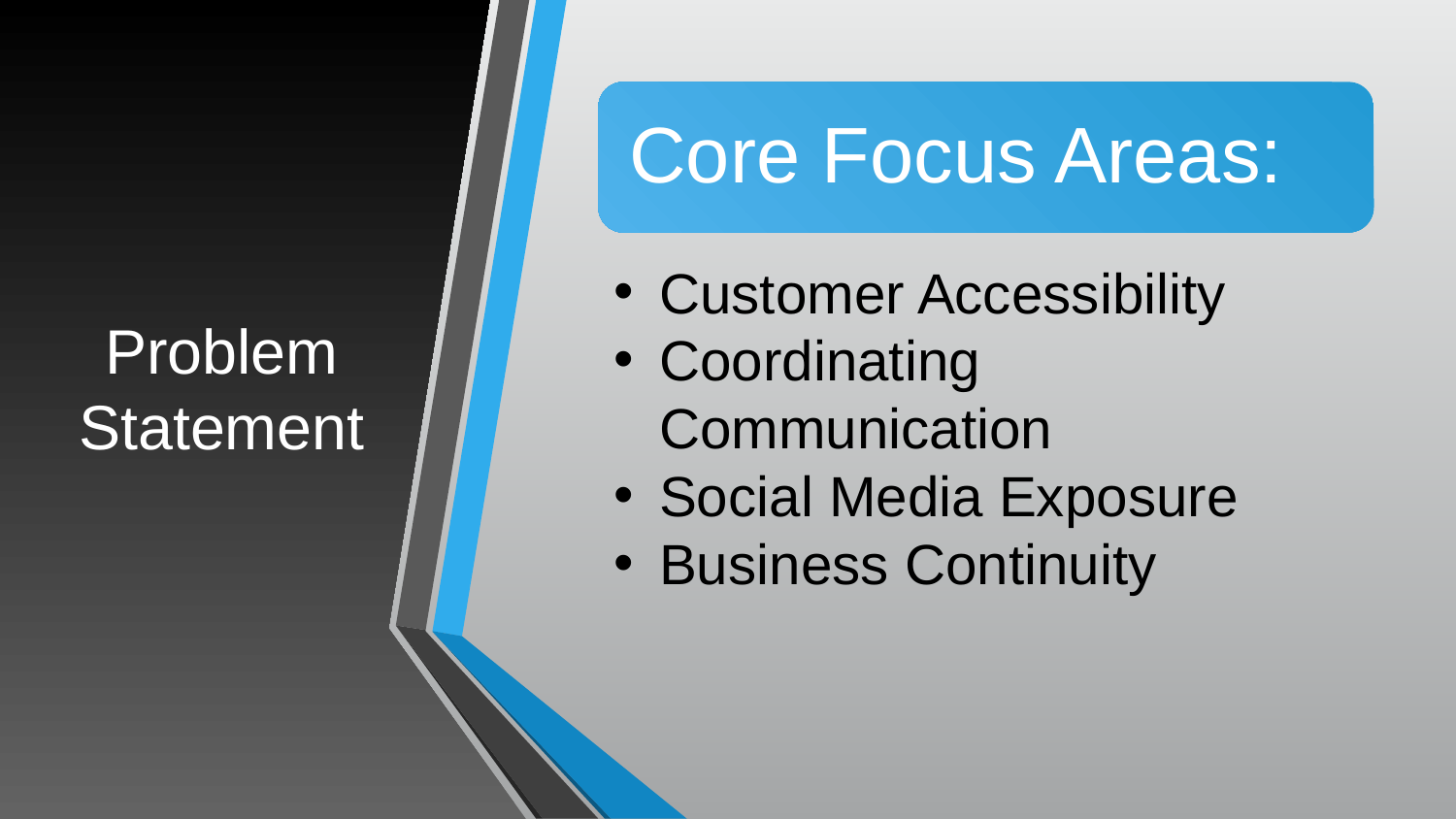

# Problem Statement

Core Focus Areas:
Customer Accessibility
Coordinating Communication
Social Media Exposure
Business Continuity